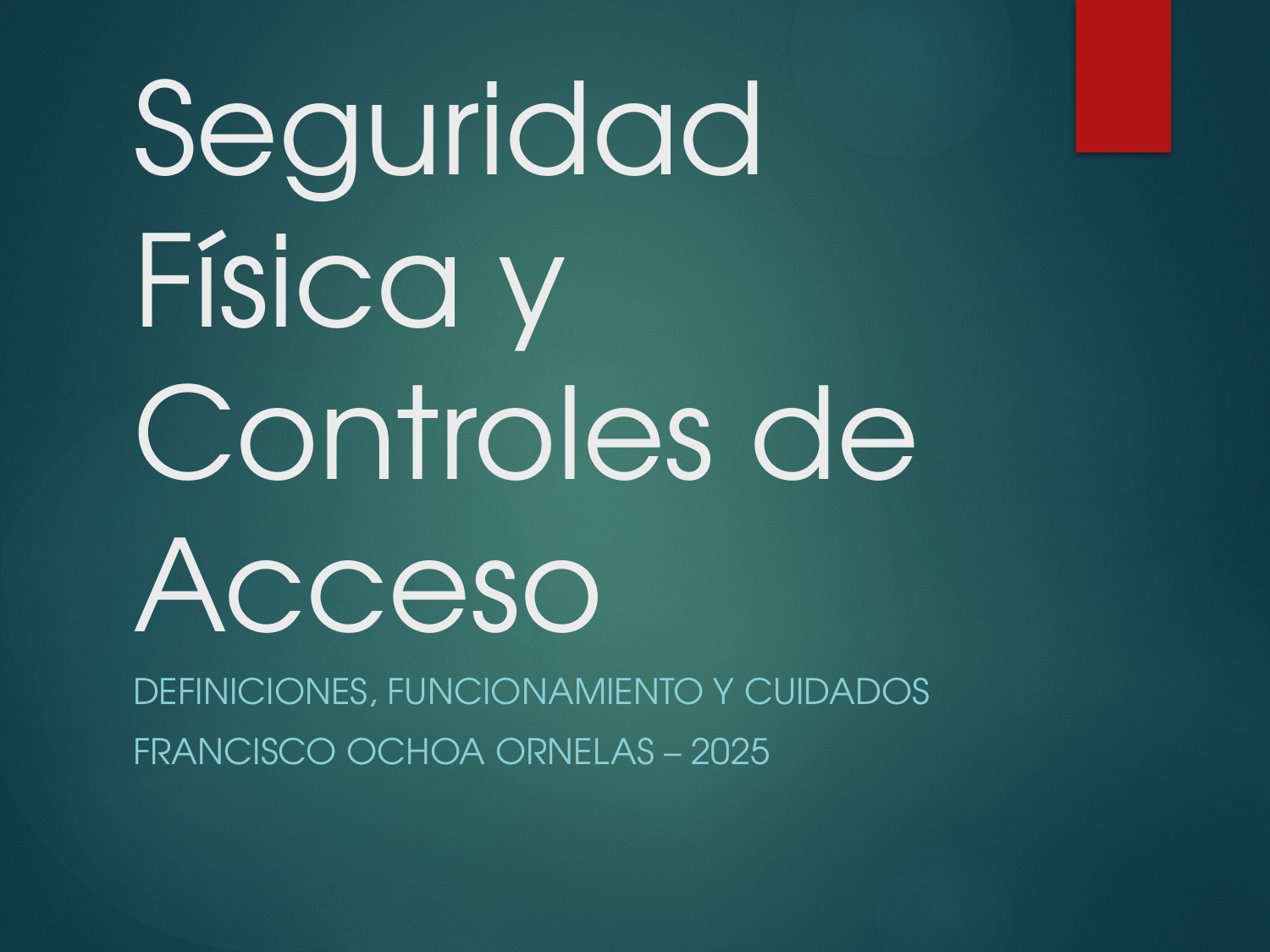

# Seguridad Física y Controles de Acceso
Definiciones, Funcionamiento y Cuidados
Francisco Ochoa Ornelas – 2025